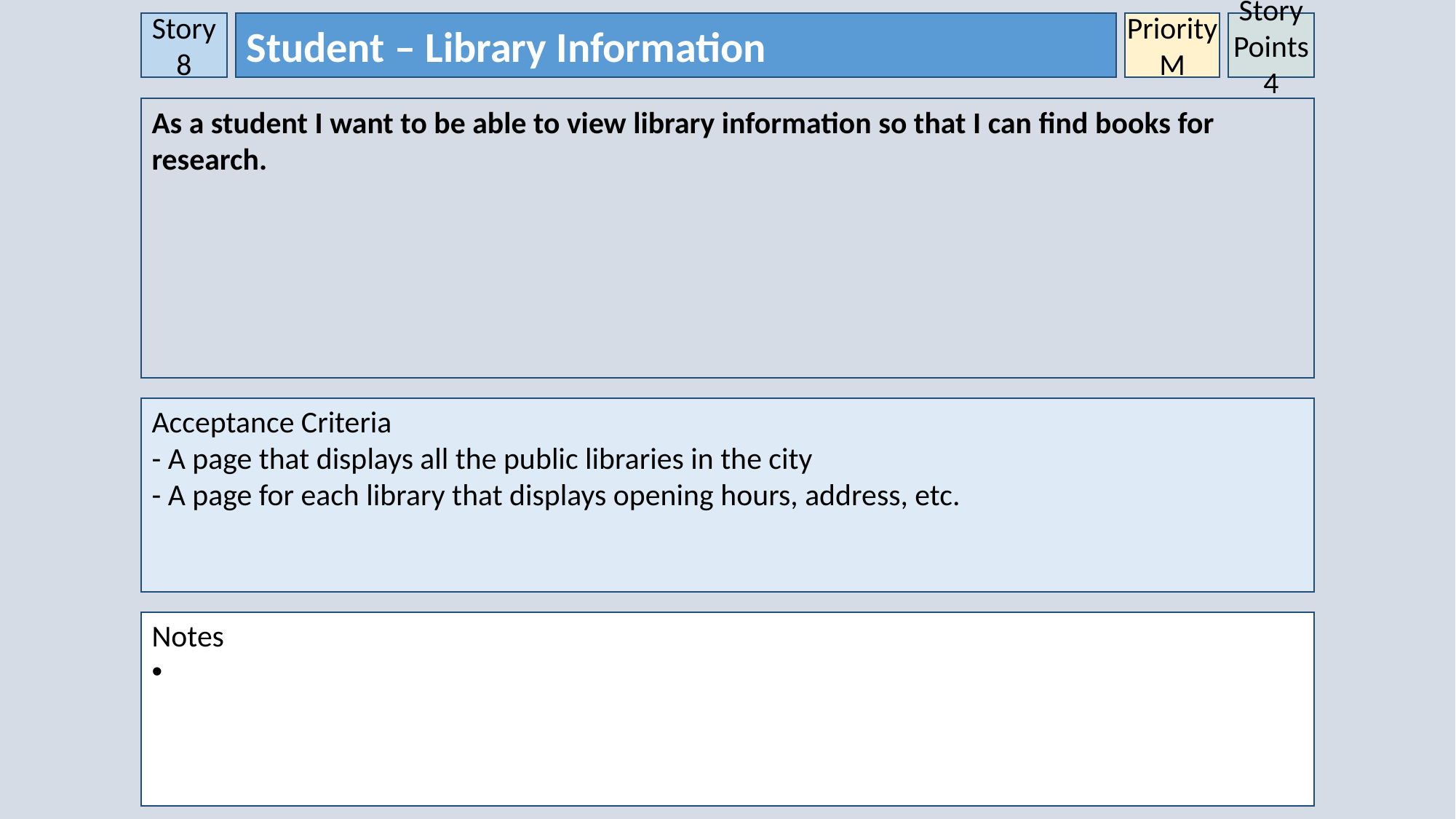

Story 8
Student – Library Information
Priority
M
Story Points
4
As a student I want to be able to view library information so that I can find books for research.
Acceptance Criteria
- A page that displays all the public libraries in the city
- A page for each library that displays opening hours, address, etc.
Notes